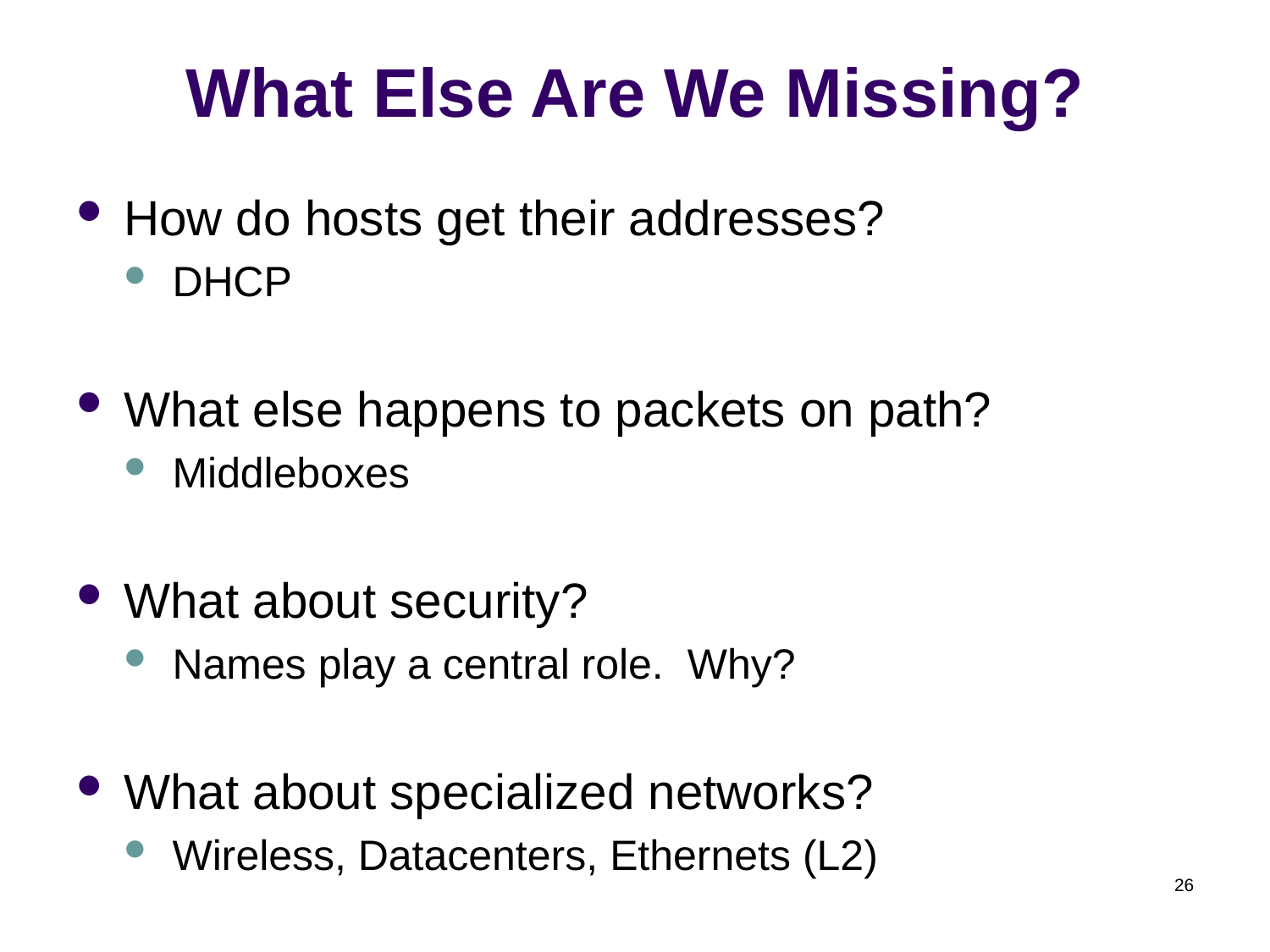

# What Else Are We Missing?
How do hosts get their addresses?
DHCP

What else happens to packets on path?
Middleboxes

What about security?
Names play a central role.  Why?

What about specialized networks?
Wireless, Datacenters, Ethernets (L2)
26